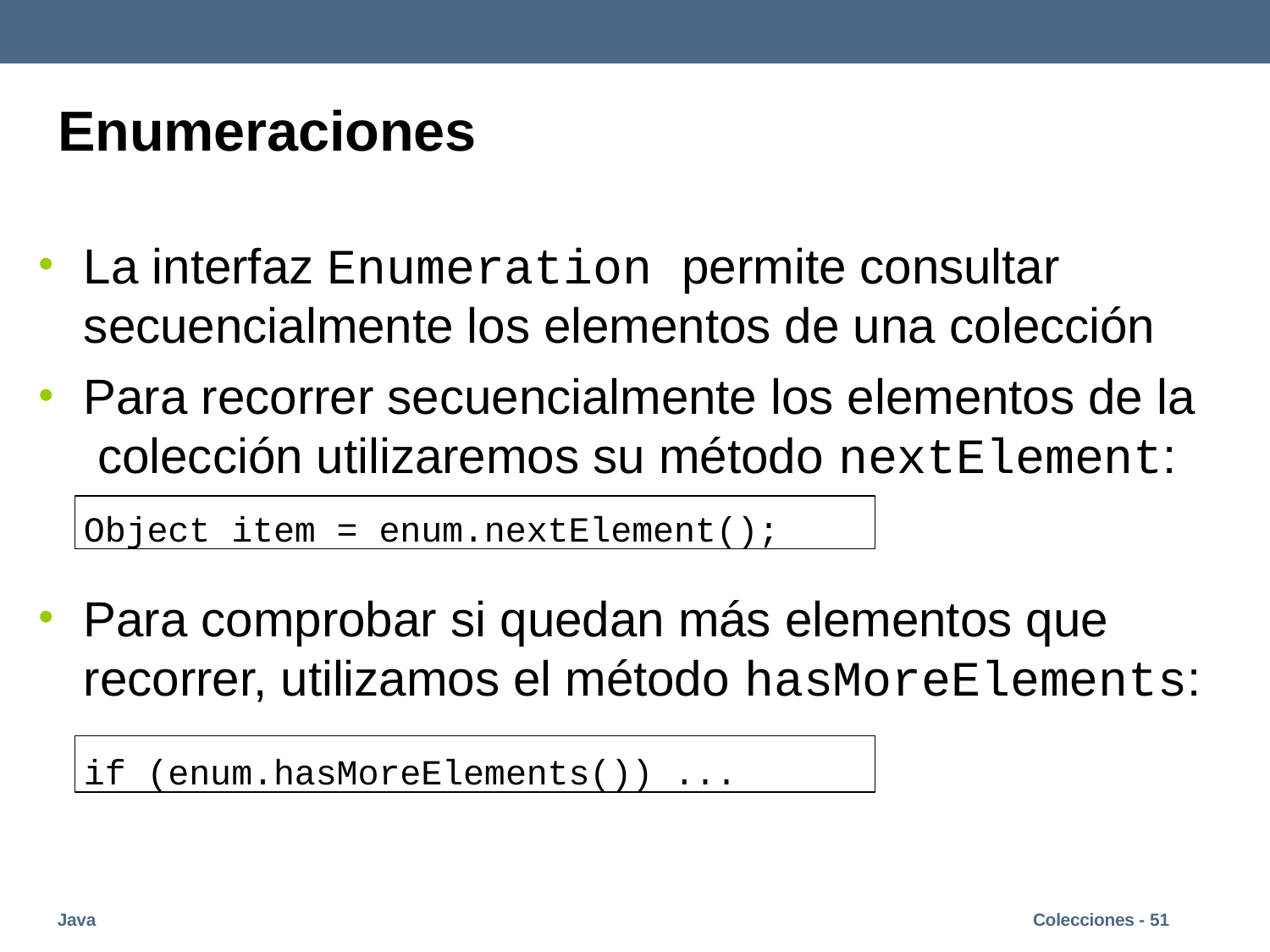

# Enumeraciones
La interfaz Enumeration permite consultar  secuencialmente los elementos de una colección
Para recorrer secuencialmente los elementos de la  colección utilizaremos su método nextElement:
Object item = enum.nextElement();
Para comprobar si quedan más elementos que  recorrer, utilizamos el método hasMoreElements:
if (enum.hasMoreElements()) ...
Java
Colecciones - 51